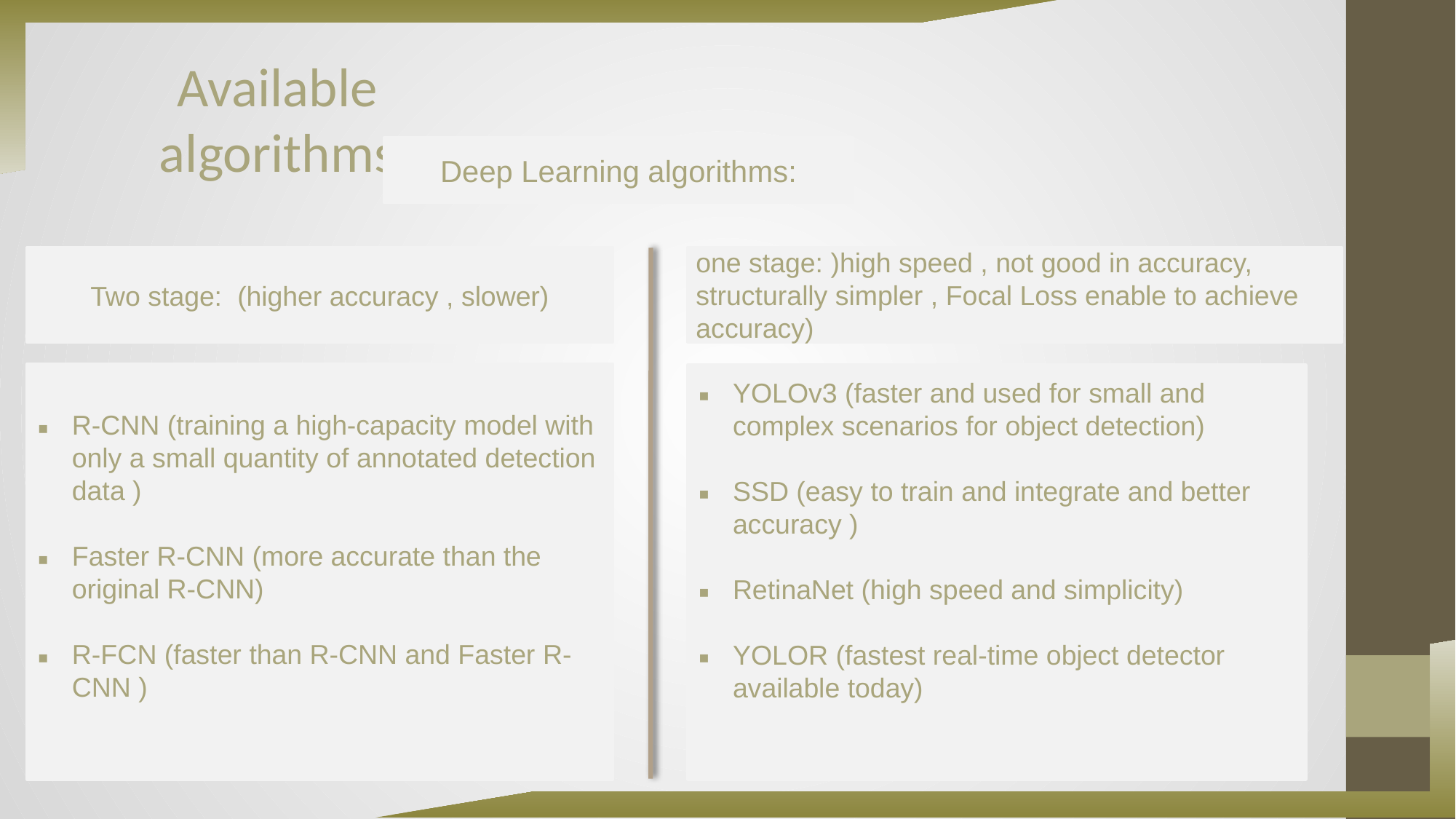

Available algorithms
Deep Learning algorithms:
one stage: )high speed , not good in accuracy,
structurally simpler , Focal Loss enable to achieve  accuracy)
Two stage:  (higher accuracy , slower)

R-CNN (training a high-capacity model with only a small quantity of annotated detection data )

Faster R-CNN (more accurate than the original R-CNN)

R-FCN (faster than R-CNN and Faster R-CNN )

YOLOv3 (faster and used for small and complex scenarios for object detection)

SSD (easy to train and integrate and better accuracy )

RetinaNet (high speed and simplicity)

YOLOR (fastest real-time object detector available today)